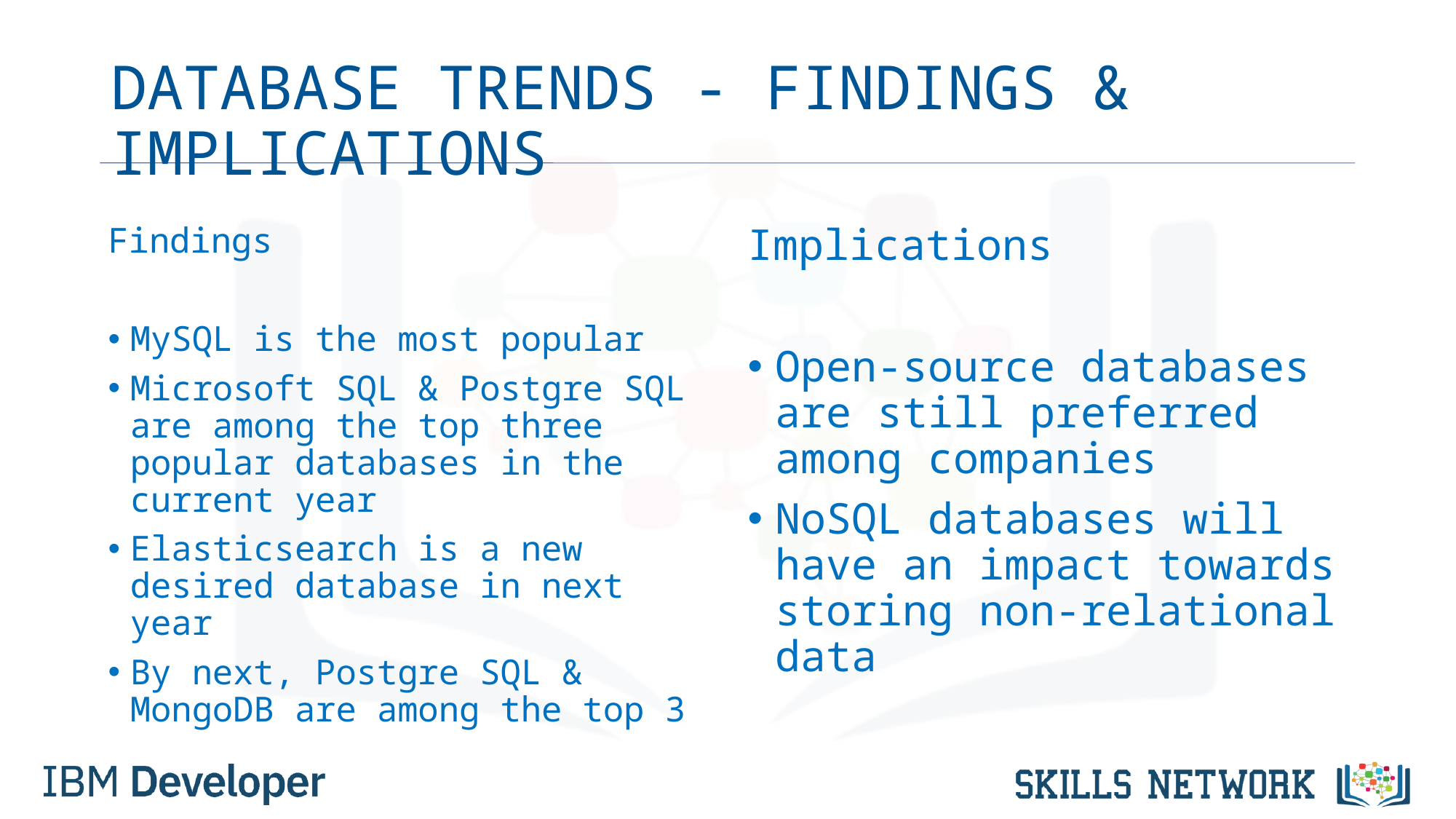

# DATABASE TRENDS - FINDINGS & IMPLICATIONS
Findings

MySQL is the most popular
Microsoft SQL & Postgre SQL are among the top three popular databases in the current year
Elasticsearch is a new desired database in next year
By next, Postgre SQL & MongoDB are among the top 3
Implications

Open-source databases are still preferred among companies
NoSQL databases will have an impact towards storing non-relational data